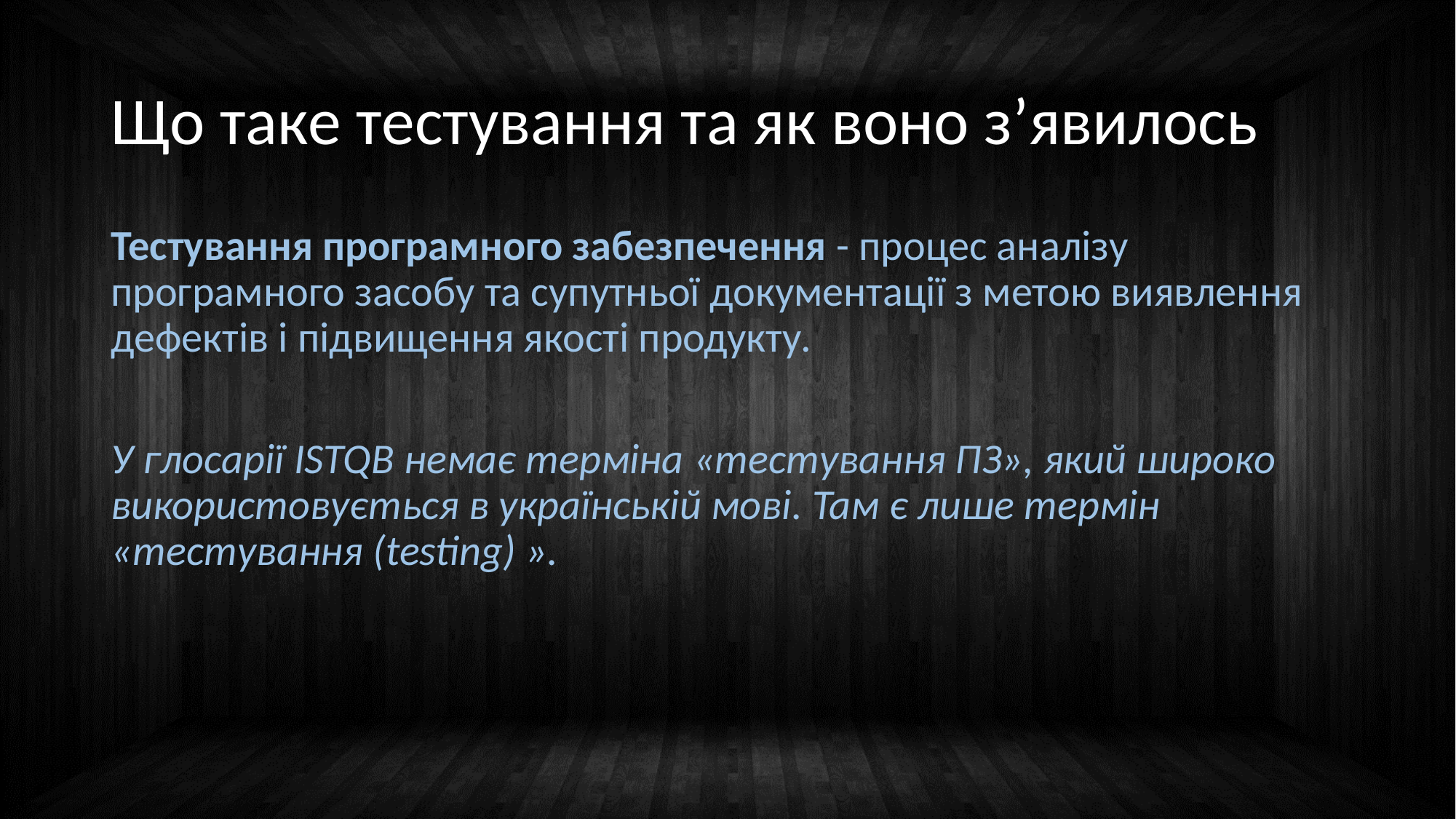

# Що таке тестування та як воно з’явилось
Тестування програмного забезпечення - процес аналізу програмного засобу та супутньої документації з метою виявлення дефектів і підвищення якості продукту.

У глосарії ISTQB немає терміна «тестування ПЗ», який широко використовується в українській мові. Там є лише термін «тестування (testing) ».